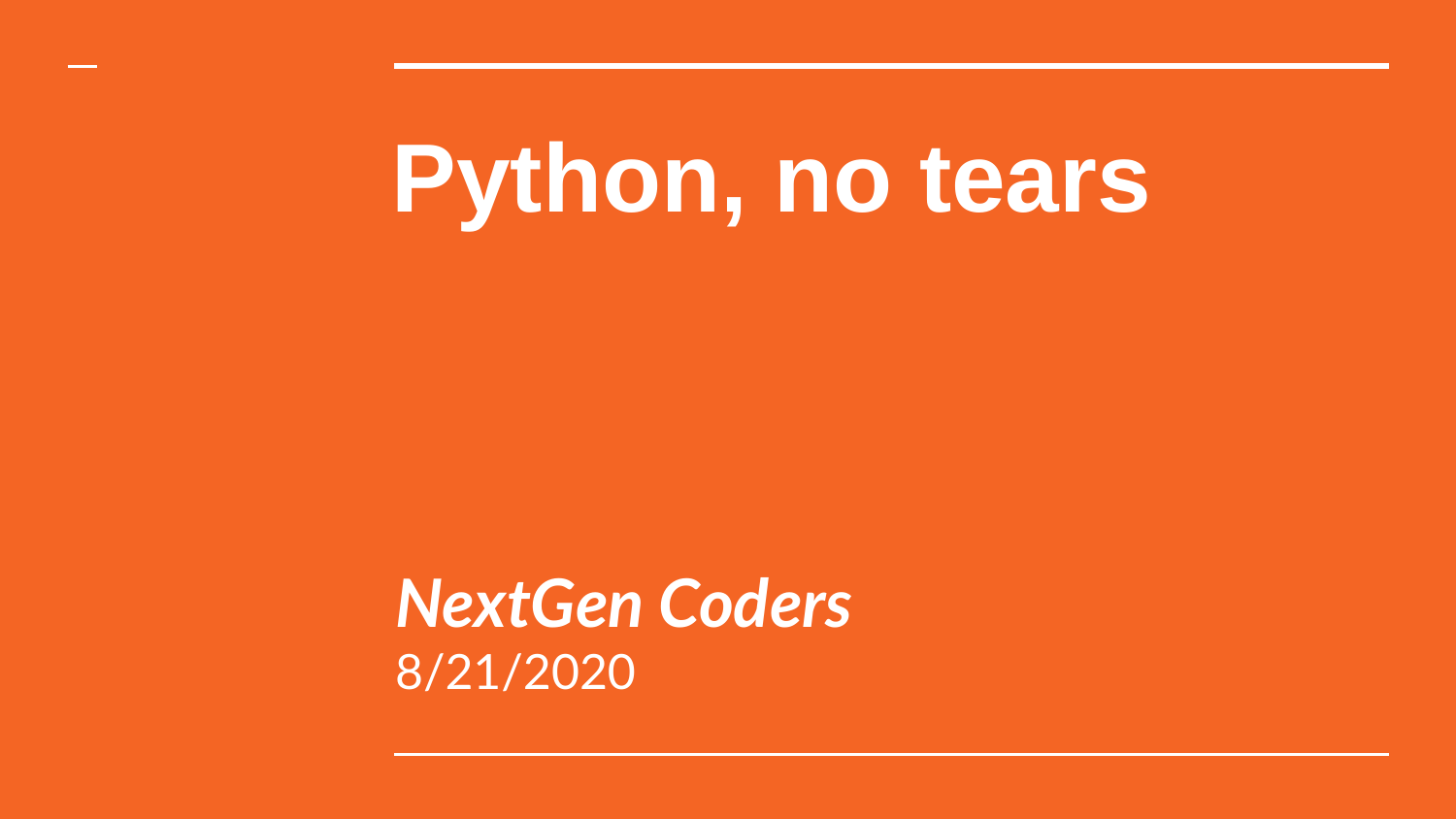

# Python, no tears
NextGen Coders
8/21/2020